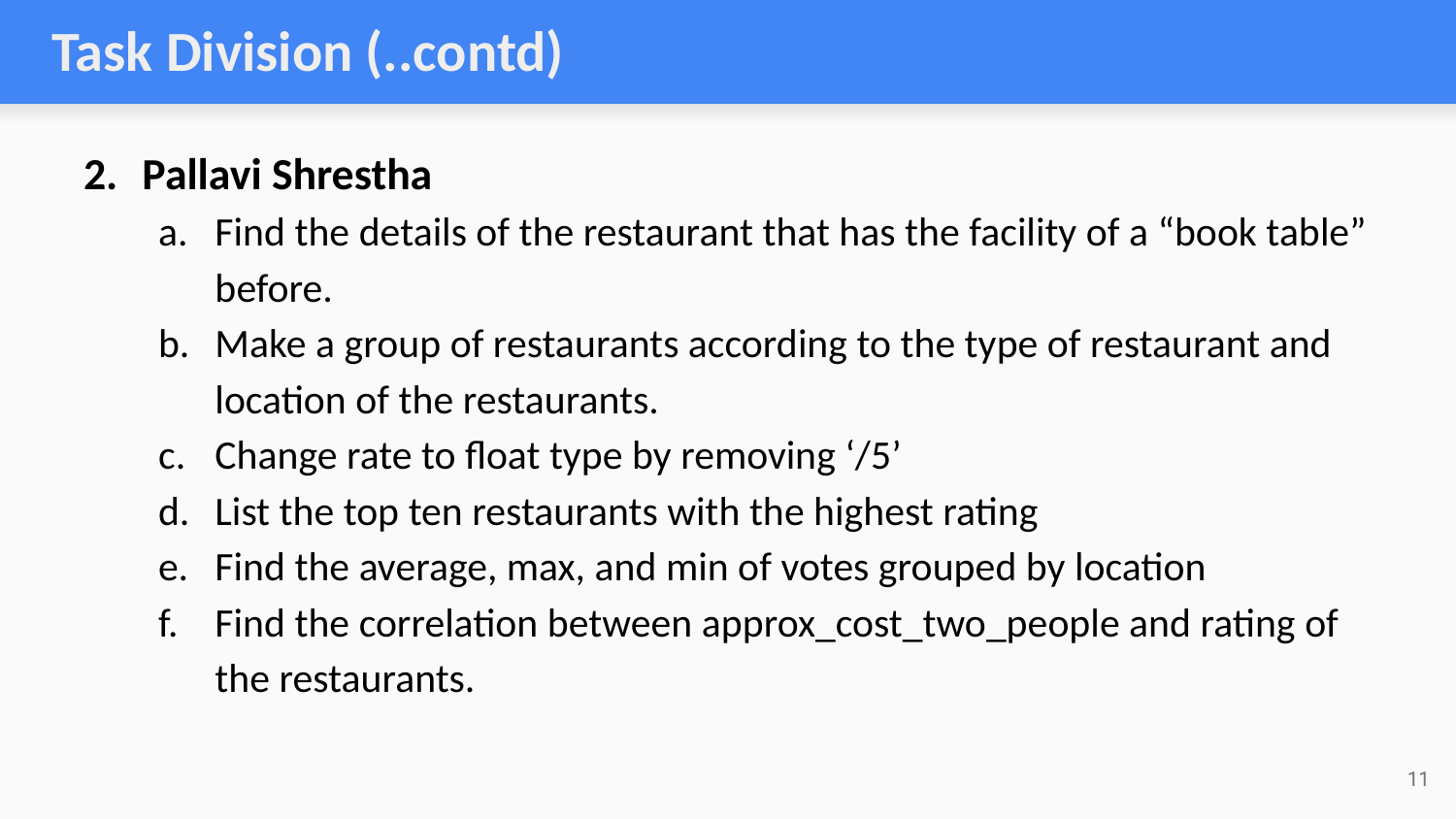

Task Division (..contd)
Pallavi Shrestha
Find the details of the restaurant that has the facility of a “book table” before.
Make a group of restaurants according to the type of restaurant and location of the restaurants.
Change rate to float type by removing ‘/5’
List the top ten restaurants with the highest rating
Find the average, max, and min of votes grouped by location
Find the correlation between approx_cost_two_people and rating of the restaurants.
11